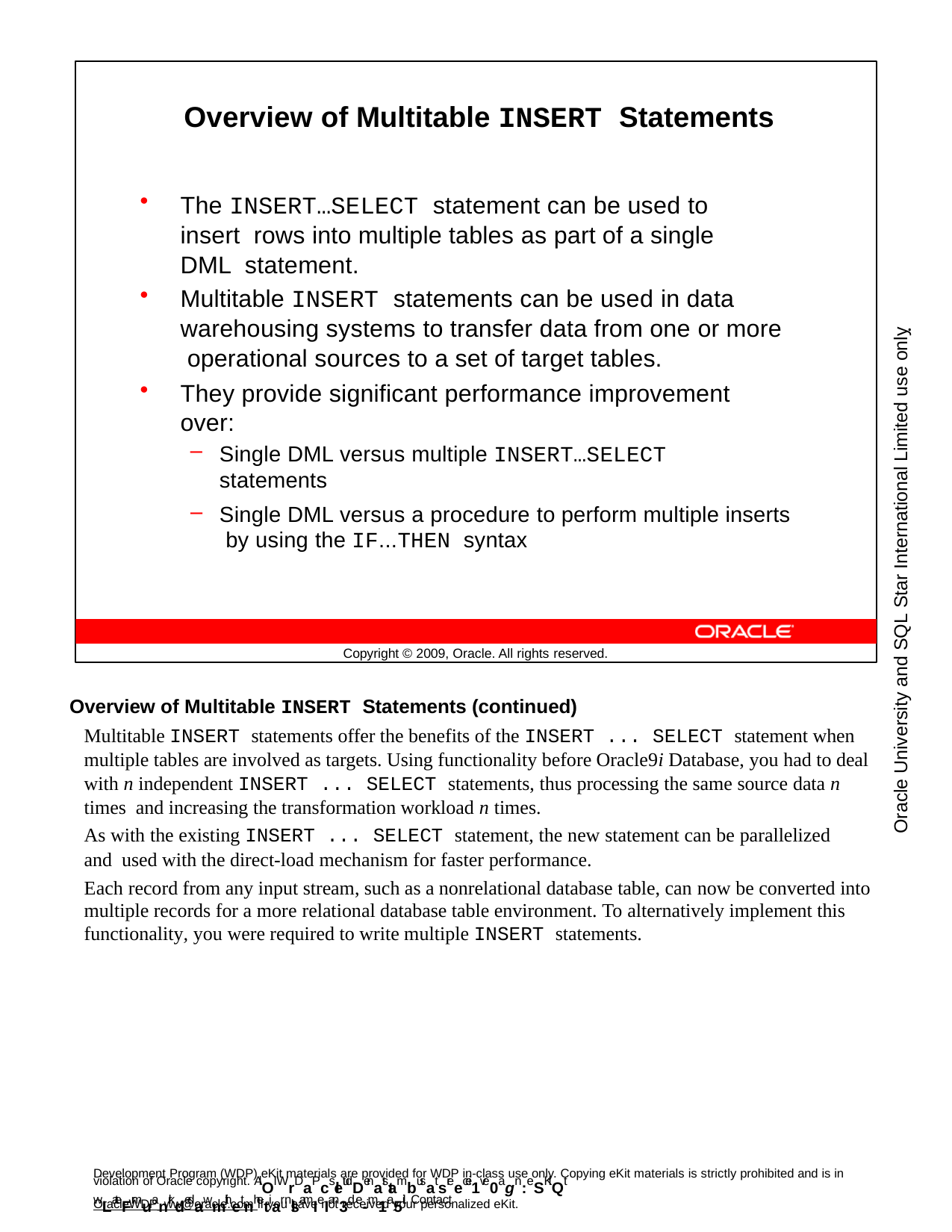

Overview of Multitable INSERT Statements

The INSERT…SELECT statement can be used to insert  rows into multiple tables as part of a single DML  statement.
Multitable INSERT statements can be used in data  warehousing systems to transfer data from one or more  operational sources to a set of target tables.
They provide significant performance improvement over:
Single DML versus multiple INSERT…SELECT statements
Single DML versus a procedure to perform multiple inserts  by using the IF...THEN syntax
Oracle University and SQL Star International Limited use onlyฺ
Copyright © 2009, Oracle. All rights reserved.

Overview of Multitable INSERT Statements (continued)
Multitable INSERT statements offer the benefits of the INSERT ... SELECT statement when  multiple tables are involved as targets. Using functionality before Oracle9i Database, you had to deal  with n independent INSERT ... SELECT statements, thus processing the same source data n times  and increasing the transformation workload n times.
As with the existing INSERT ... SELECT statement, the new statement can be parallelized and  used with the direct-load mechanism for faster performance.
Each record from any input stream, such as a nonrelational database table, can now be converted into  multiple records for a more relational database table environment. To alternatively implement this  functionality, you were required to write multiple INSERT statements.
Development Program (WDP) eKit materials are provided for WDP in-class use only. Copying eKit materials is strictly prohibited and is in
violation of Oracle copyright. AlOl WrDaPcsletudDenatstambusat sreecei1ve0agn:eSKiQt wLateFrmuanrkdedawmithetnhetiar nlsamIeI an3d e-m1a5il. Contact
OracleWDP_ww@oracle.com if you have not received your personalized eKit.